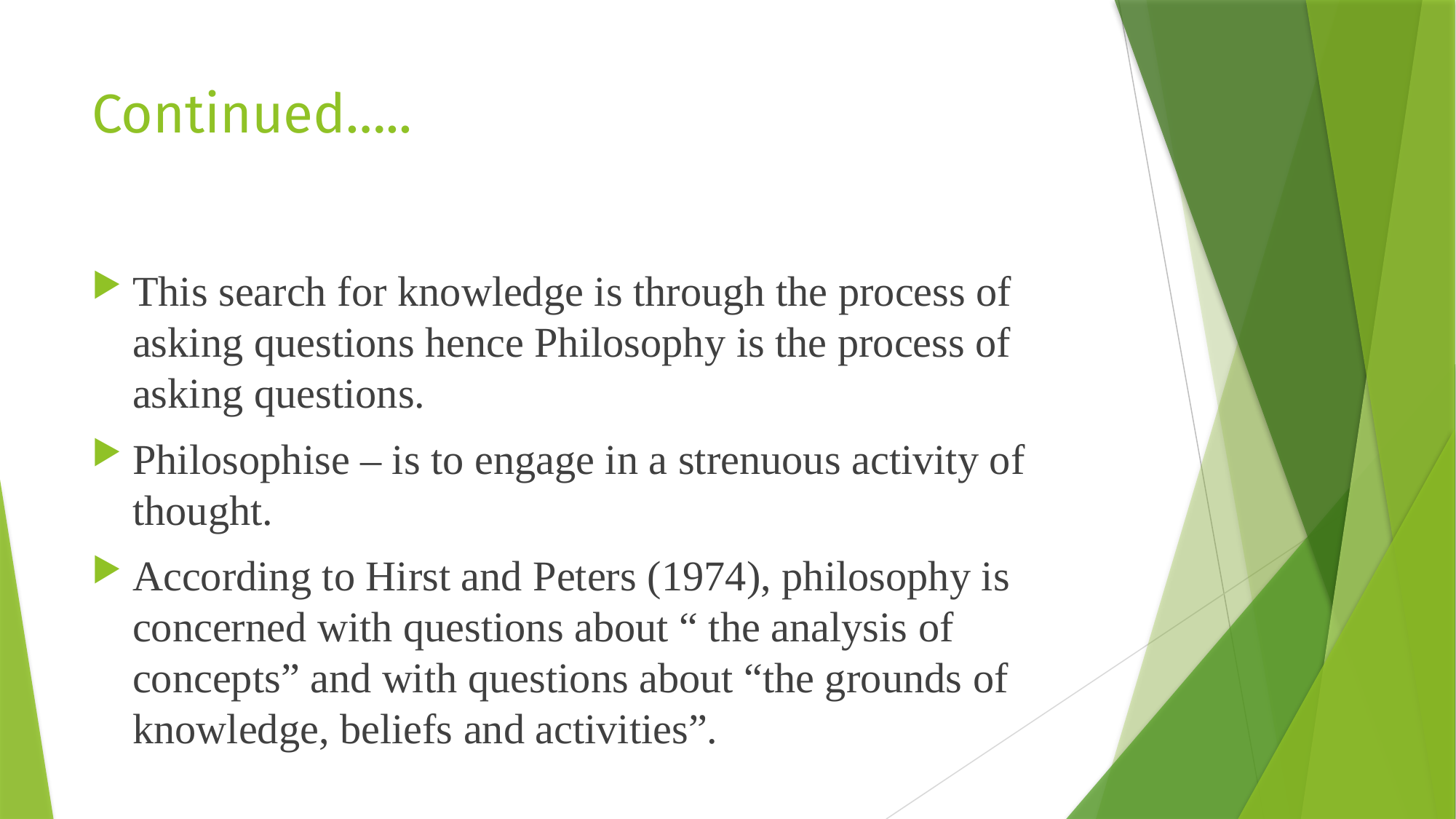

# Continued…..
This search for knowledge is through the process of asking questions hence Philosophy is the process of asking questions.
Philosophise – is to engage in a strenuous activity of thought.
According to Hirst and Peters (1974), philosophy is concerned with questions about “ the analysis of concepts” and with questions about “the grounds of knowledge, beliefs and activities”.